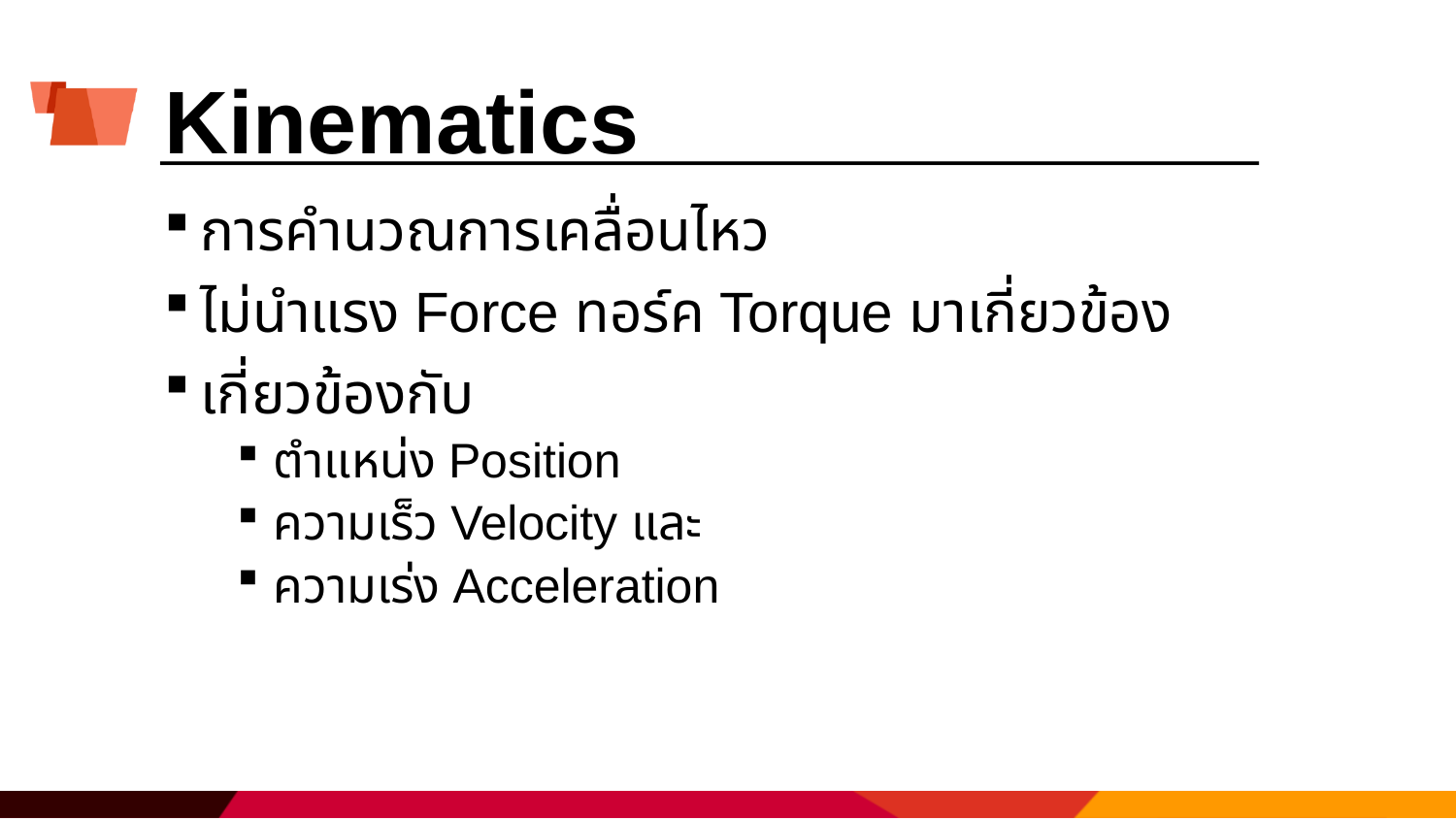

# Kinematics
การคำนวณการเคลื่อนไหว
ไม่นำแรง Force ทอร์ค Torque มาเกี่ยวข้อง
เกี่ยวข้องกับ
ตำแหน่ง Position
ความเร็ว Velocity และ
ความเร่ง Acceleration